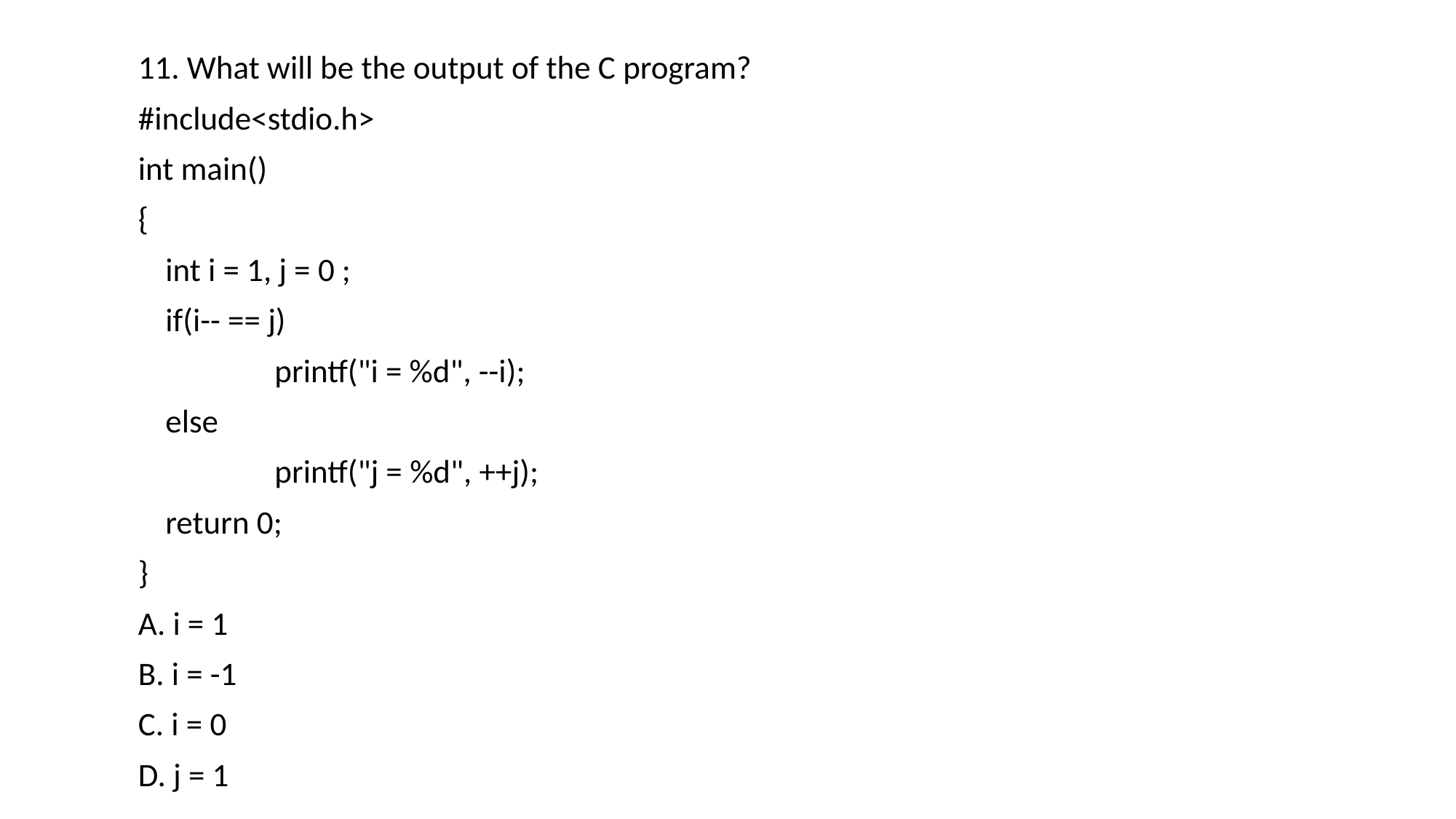

11. What will be the output of the C program?
#include<stdio.h>
int main()
{
	int i = 1, j = 0 ;
	if(i-- == j)
		printf("i = %d", --i);
	else
		printf("j = %d", ++j);
	return 0;
}
A. i = 1
B. i = -1
C. i = 0
D. j = 1